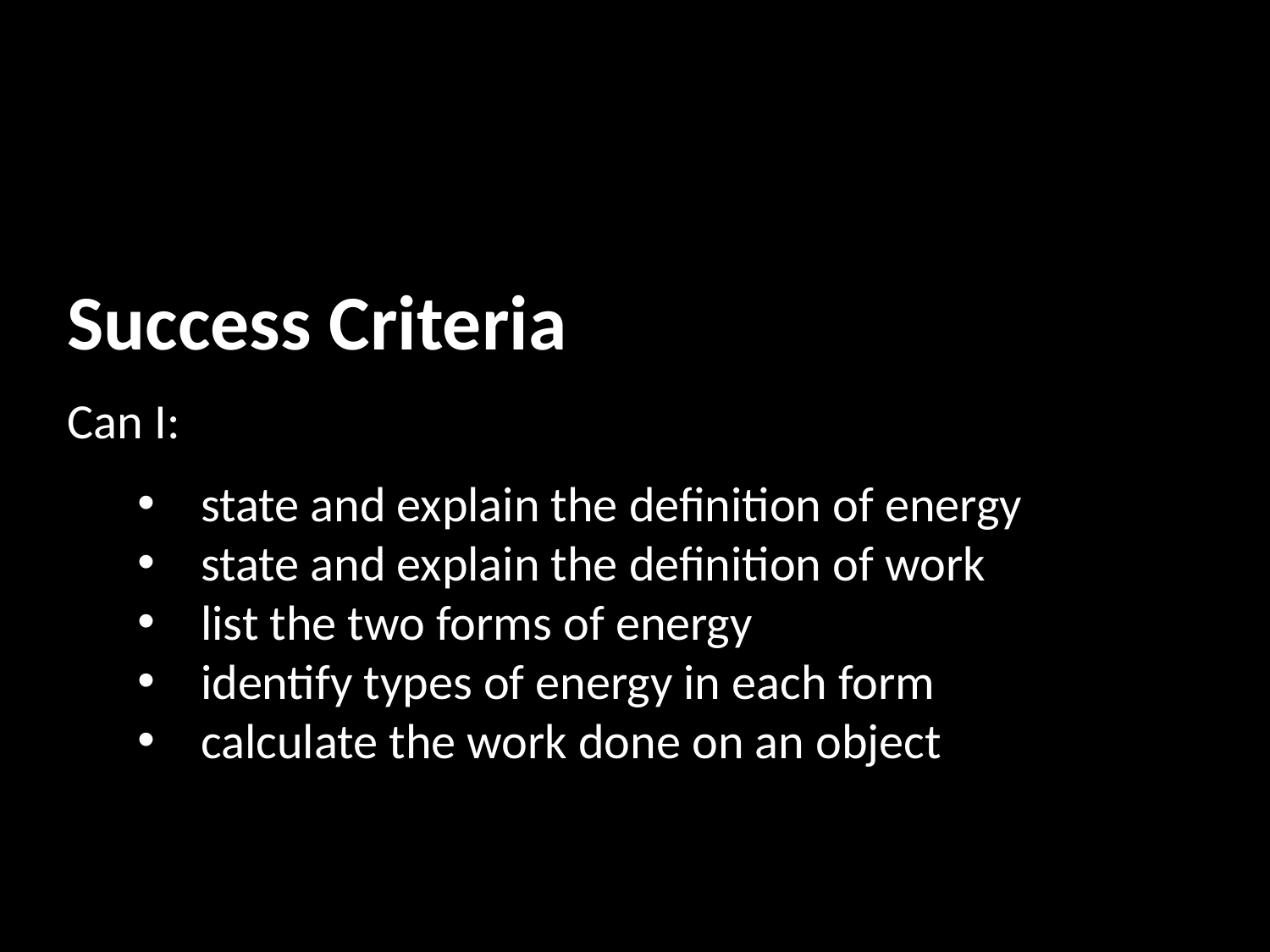

Success Criteria
Can I:
state and explain the definition of energy
state and explain the definition of work
list the two forms of energy
identify types of energy in each form
calculate the work done on an object